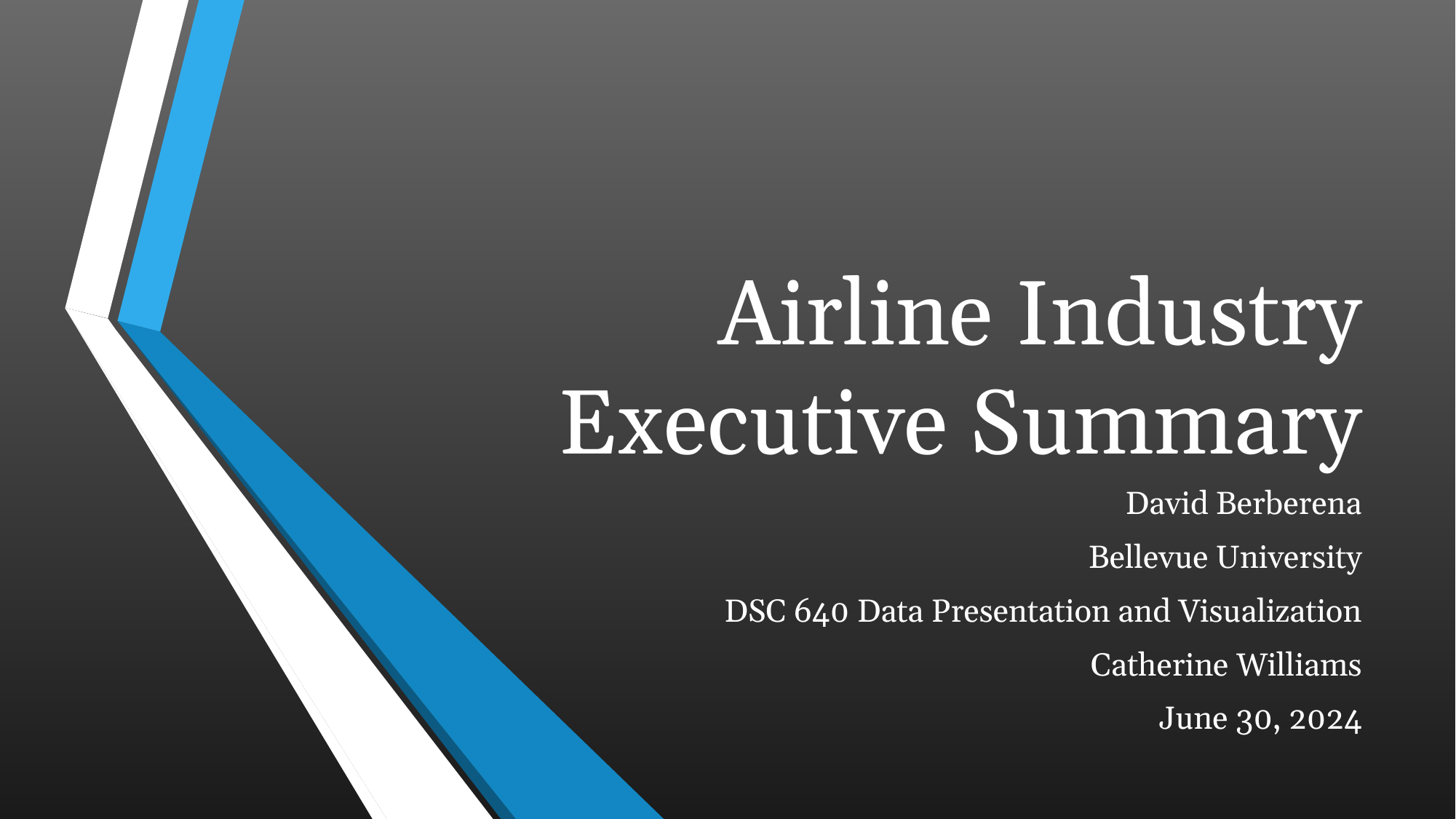

# Airline Industry Executive Summary
David Berberena
Bellevue University
DSC 640 Data Presentation and Visualization
Catherine Williams
June 30, 2024